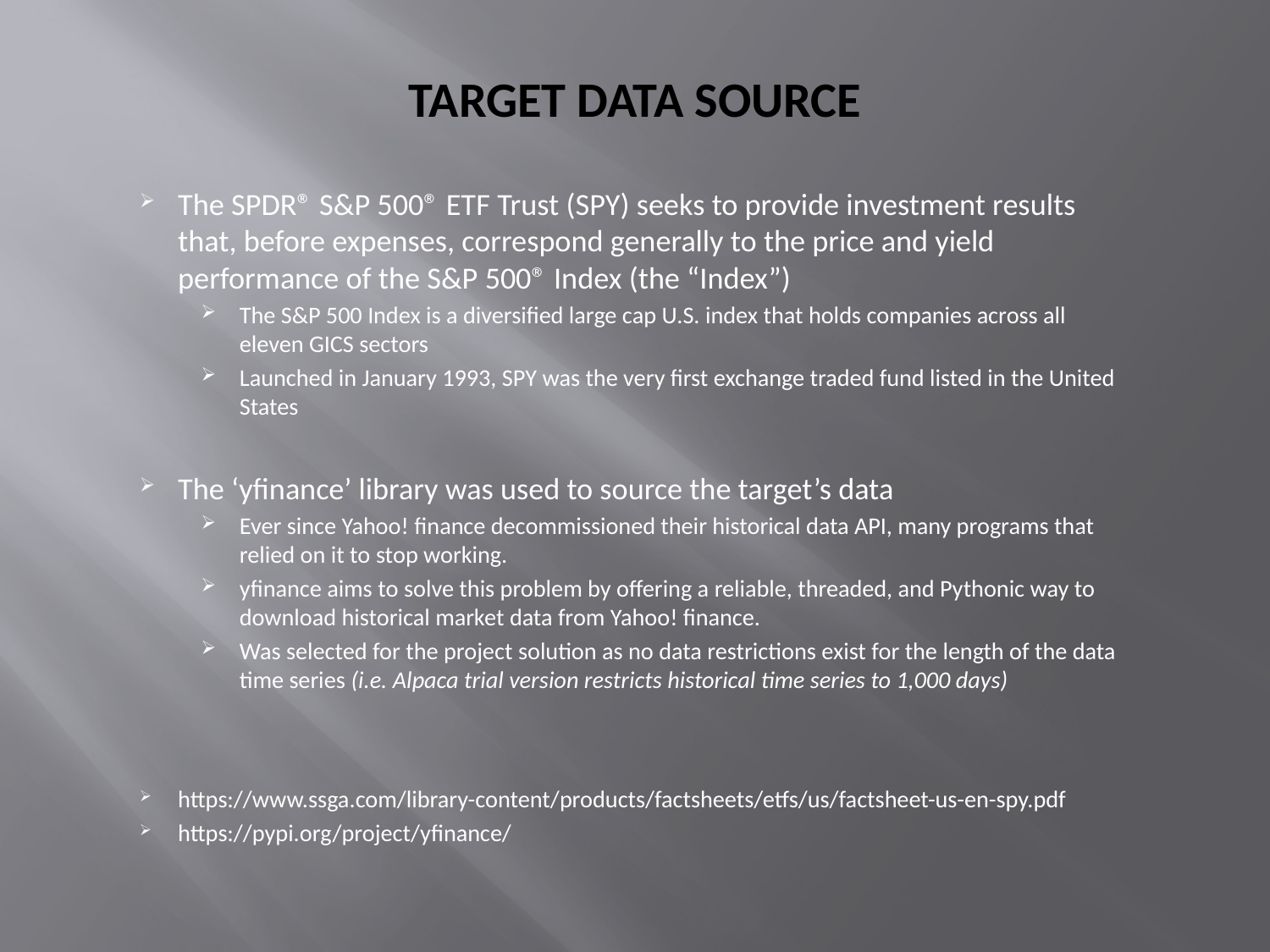

# target data source

The SPDR® S&P 500® ETF Trust (SPY) seeks to provide investment results that, before expenses, correspond generally to the price and yield performance of the S&P 500® Index (the “Index”)
The S&P 500 Index is a diversified large cap U.S. index that holds companies across all eleven GICS sectors
Launched in January 1993, SPY was the very first exchange traded fund listed in the United States

The ‘yfinance’ library was used to source the target’s data
Ever since Yahoo! finance decommissioned their historical data API, many programs that relied on it to stop working.
yfinance aims to solve this problem by offering a reliable, threaded, and Pythonic way to download historical market data from Yahoo! finance.
Was selected for the project solution as no data restrictions exist for the length of the data time series (i.e. Alpaca trial version restricts historical time series to 1,000 days)

https://www.ssga.com/library-content/products/factsheets/etfs/us/factsheet-us-en-spy.pdf
https://pypi.org/project/yfinance/